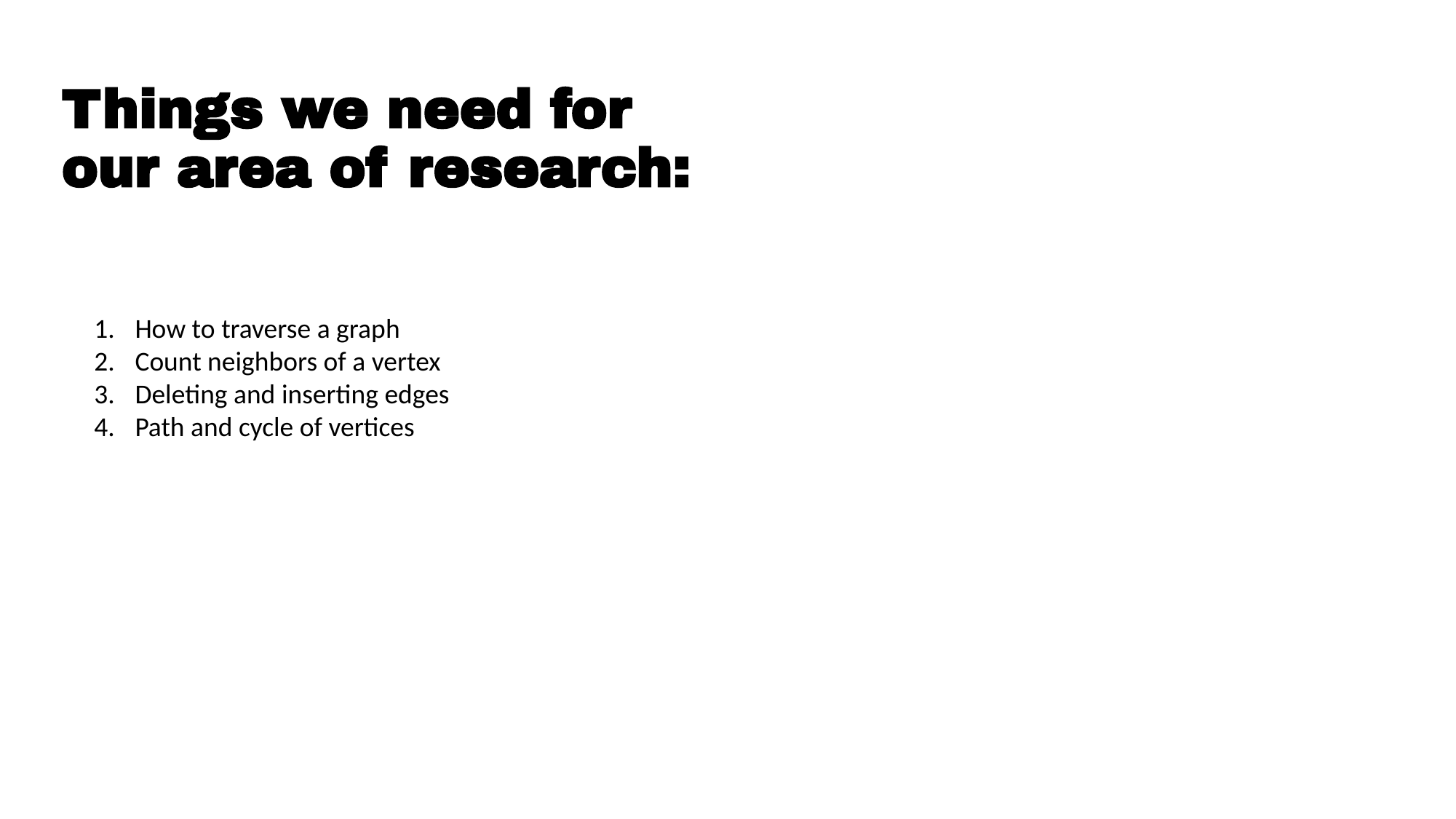

Things we need for our area of research:
How to traverse a graph
Count neighbors of a vertex
Deleting and inserting edges
Path and cycle of vertices